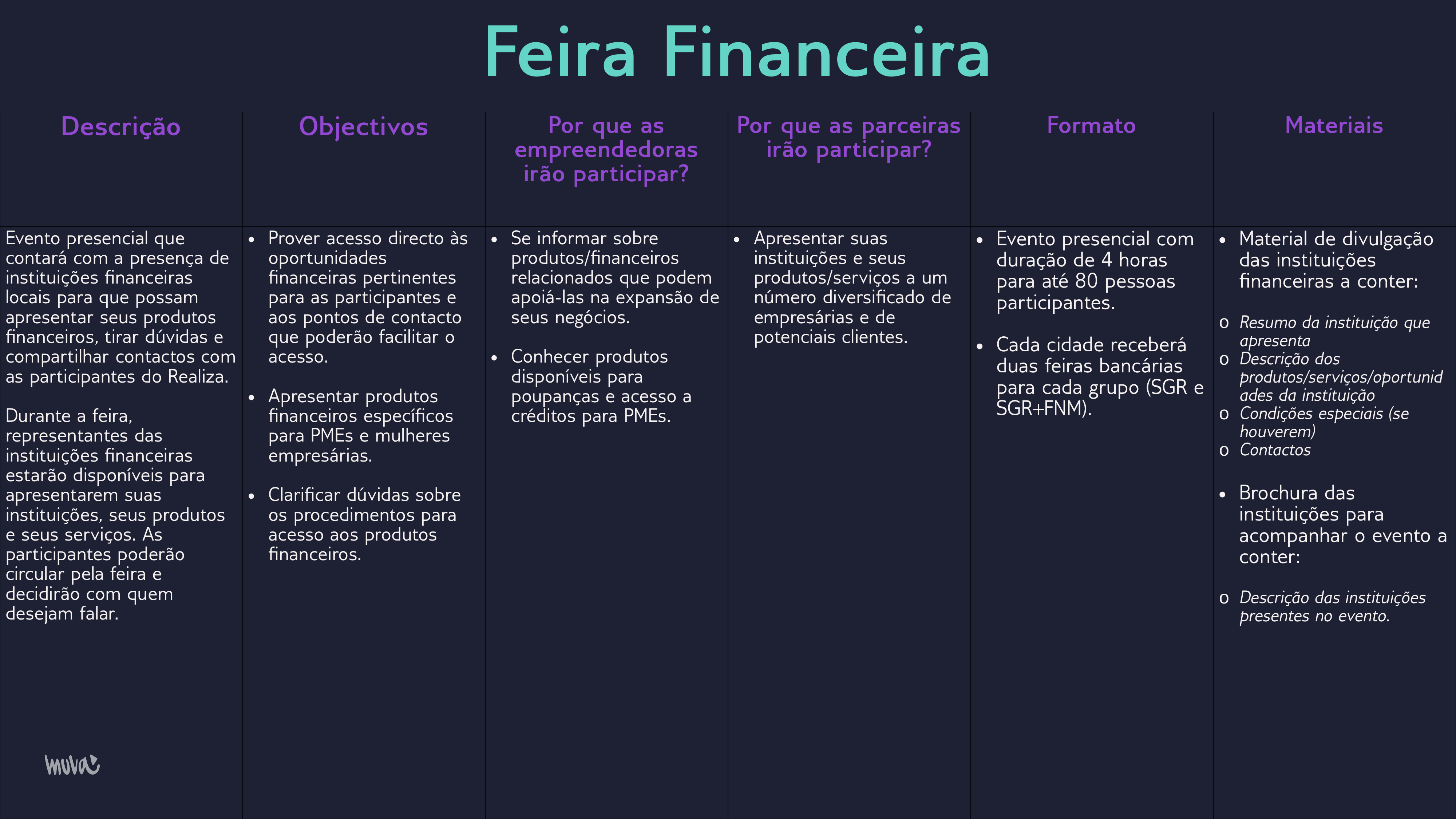

# Feira Financeira
| Descrição | Objectivos | Por que as empreendedoras irão participar? | Por que as parceiras irão participar? | Formato | Materiais |
| --- | --- | --- | --- | --- | --- |
| Evento presencial que contará com a presença de instituições financeiras locais para que possam apresentar seus produtos financeiros, tirar dúvidas e compartilhar contactos com as participantes do Realiza. Durante a feira, representantes das instituições financeiras estarão disponíveis para apresentarem suas instituições, seus produtos e seus serviços. As participantes poderão circular pela feira e decidirão com quem desejam falar. | Prover acesso directo às oportunidades financeiras pertinentes para as participantes e aos pontos de contacto que poderão facilitar o acesso. Apresentar produtos financeiros específicos para PMEs e mulheres empresárias. Clarificar dúvidas sobre os procedimentos para acesso aos produtos financeiros. | Se informar sobre produtos/financeiros relacionados que podem apoiá-las na expansão de seus negócios. Conhecer produtos disponíveis para poupanças e acesso a créditos para PMEs. | Apresentar suas instituições e seus produtos/serviços a um número diversificado de empresárias e de potenciais clientes. | Evento presencial com duração de 4 horas para até 80 pessoas participantes. Cada cidade receberá duas feiras bancárias para cada grupo (SGR e SGR+FNM). | Material de divulgação das instituições financeiras a conter: Resumo da instituição que apresenta Descrição dos produtos/serviços/oportunidades da instituição Condições especiais (se houverem) Contactos Brochura das instituições para acompanhar o evento a conter: Descrição das instituições presentes no evento. |